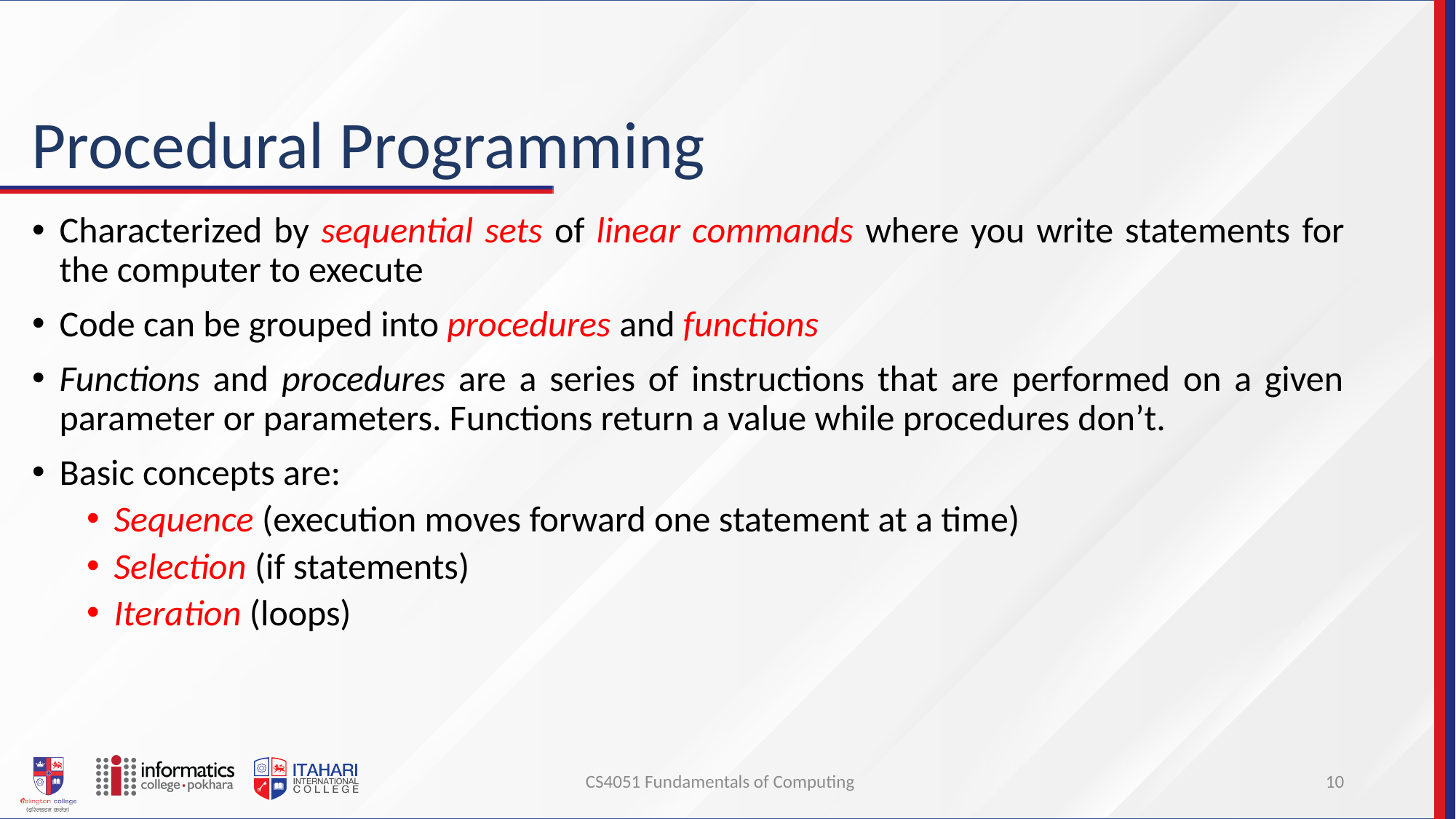

# Procedural Programming
Characterized by sequential sets of linear commands where you write statements for the computer to execute
Code can be grouped into procedures and functions
Functions and procedures are a series of instructions that are performed on a given parameter or parameters. Functions return a value while procedures don’t.
Basic concepts are:
Sequence (execution moves forward one statement at a time)
Selection (if statements)
Iteration (loops)

CS4051 Fundamentals of Computing
10